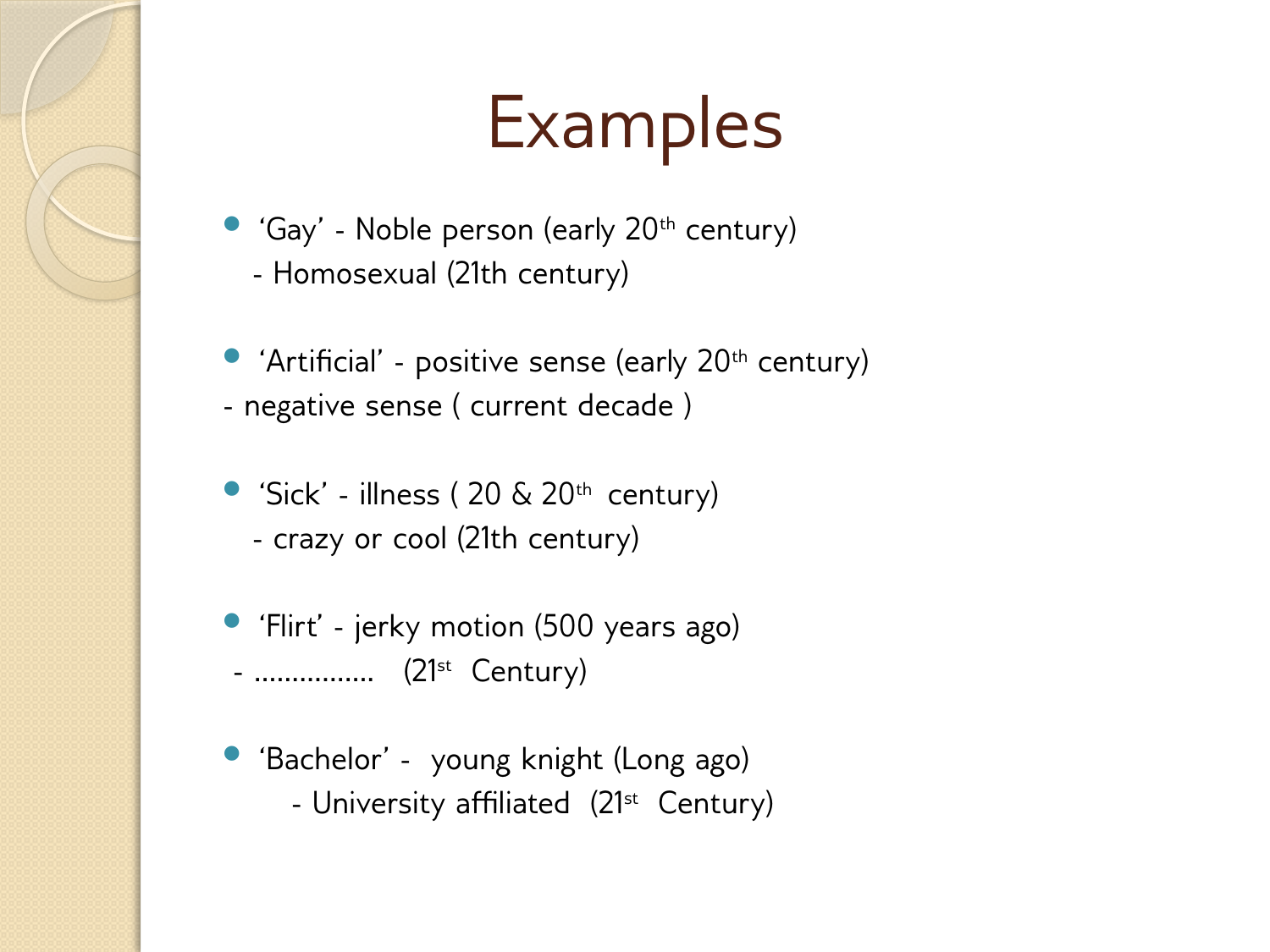

# Examples
‘Gay’ - Noble person (early 20th century)
	   - Homosexual (21th century)

‘Artificial’ - positive sense (early 20th century)
		- negative sense ( current decade )

‘Sick’ - illness ( 20 & 20th  century)
	   - crazy or cool (21th century)

‘Flirt’ - jerky motion (500 years ago)
	 - …………….   (21st  Century)

‘Bachelor’ -  young knight (Long ago)
	       - University affiliated  (21st  Century)